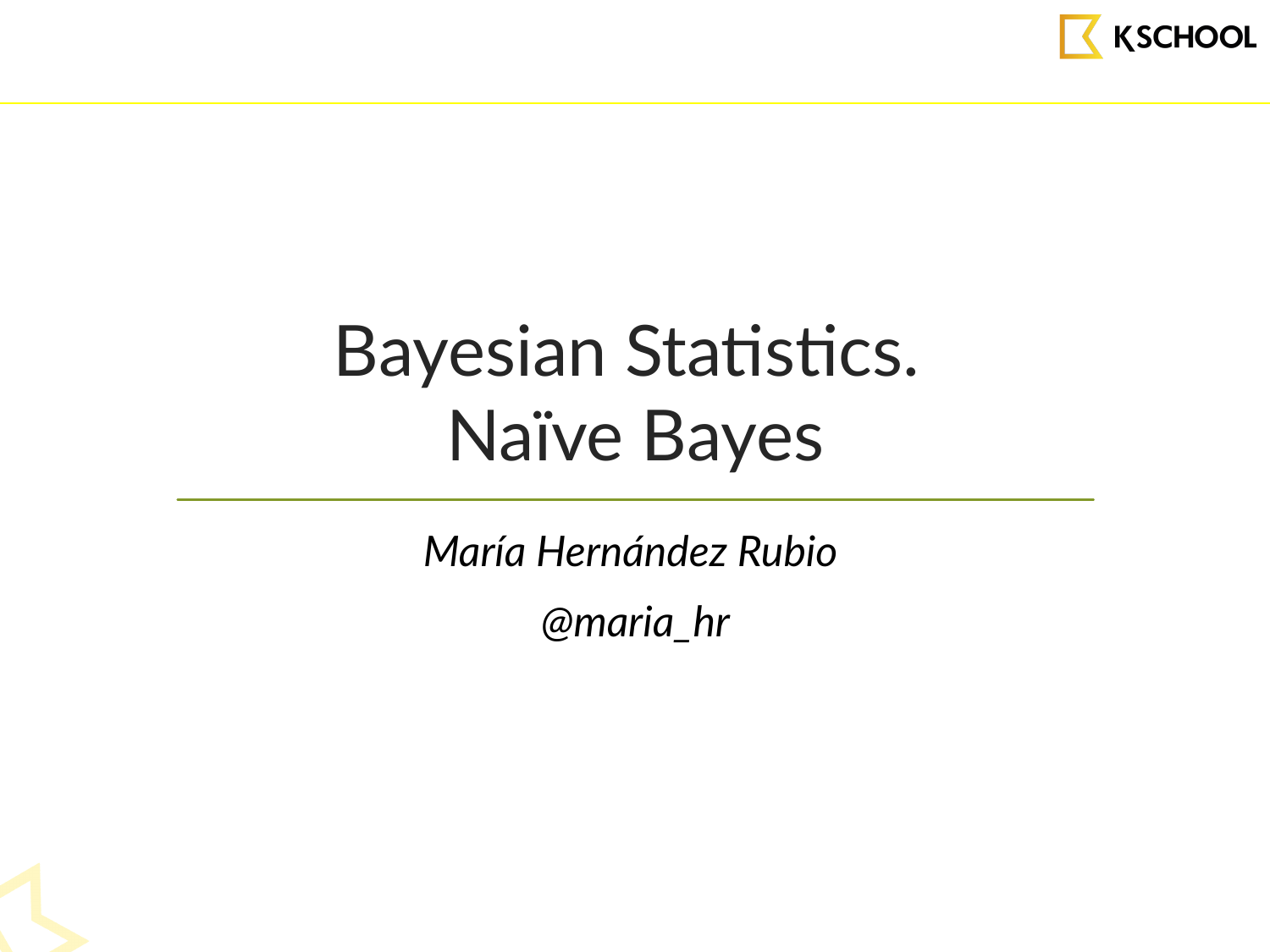

# Bayesian Statistics. Naïve Bayes
María Hernández Rubio
@maria_hr